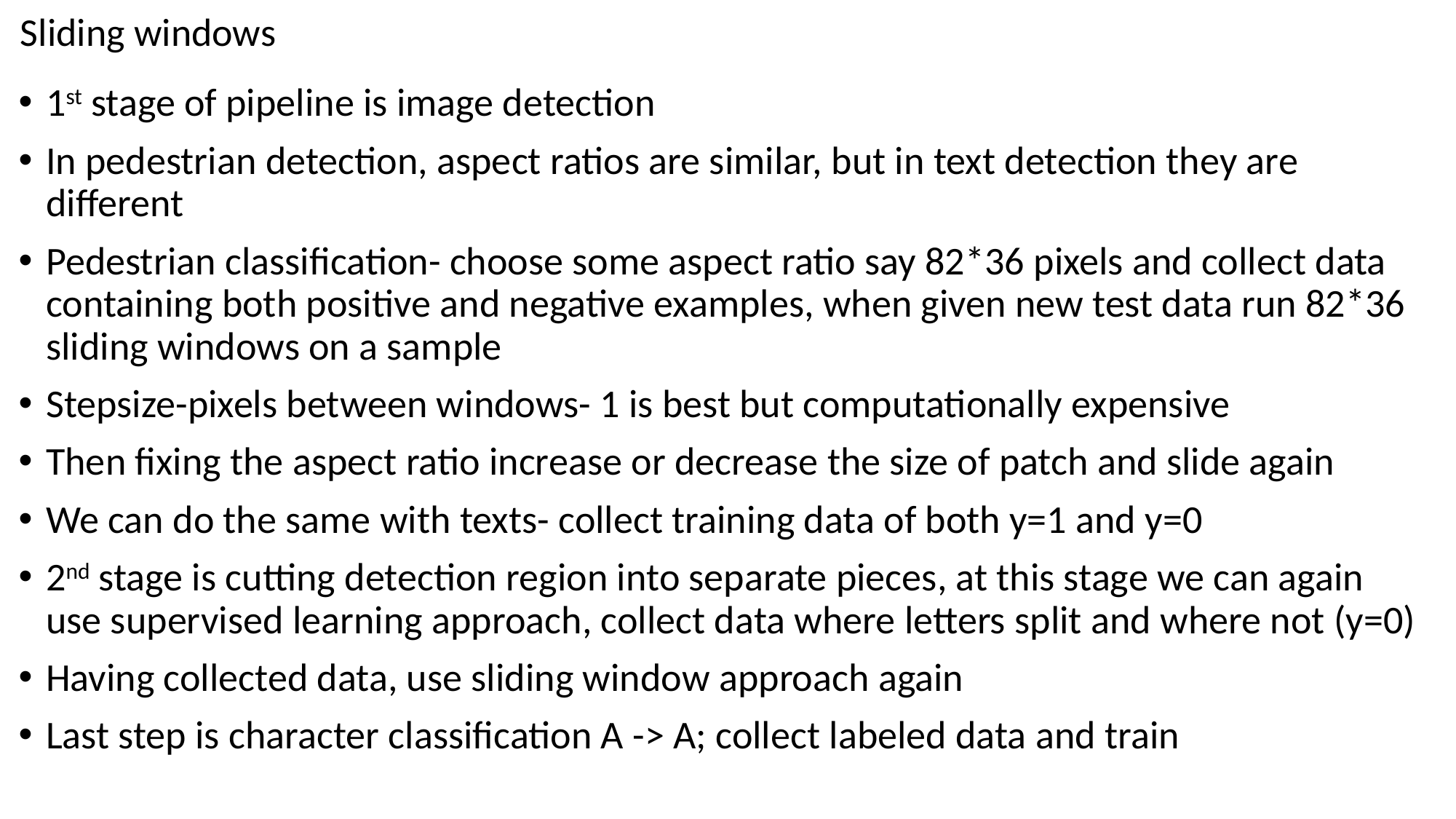

# Sliding windows
1st stage of pipeline is image detection
In pedestrian detection, aspect ratios are similar, but in text detection they are different
Pedestrian classification- choose some aspect ratio say 82*36 pixels and collect data containing both positive and negative examples, when given new test data run 82*36 sliding windows on a sample
Stepsize-pixels between windows- 1 is best but computationally expensive
Then fixing the aspect ratio increase or decrease the size of patch and slide again
We can do the same with texts- collect training data of both y=1 and y=0
2nd stage is cutting detection region into separate pieces, at this stage we can again use supervised learning approach, collect data where letters split and where not (y=0)
Having collected data, use sliding window approach again
Last step is character classification A -> A; collect labeled data and train